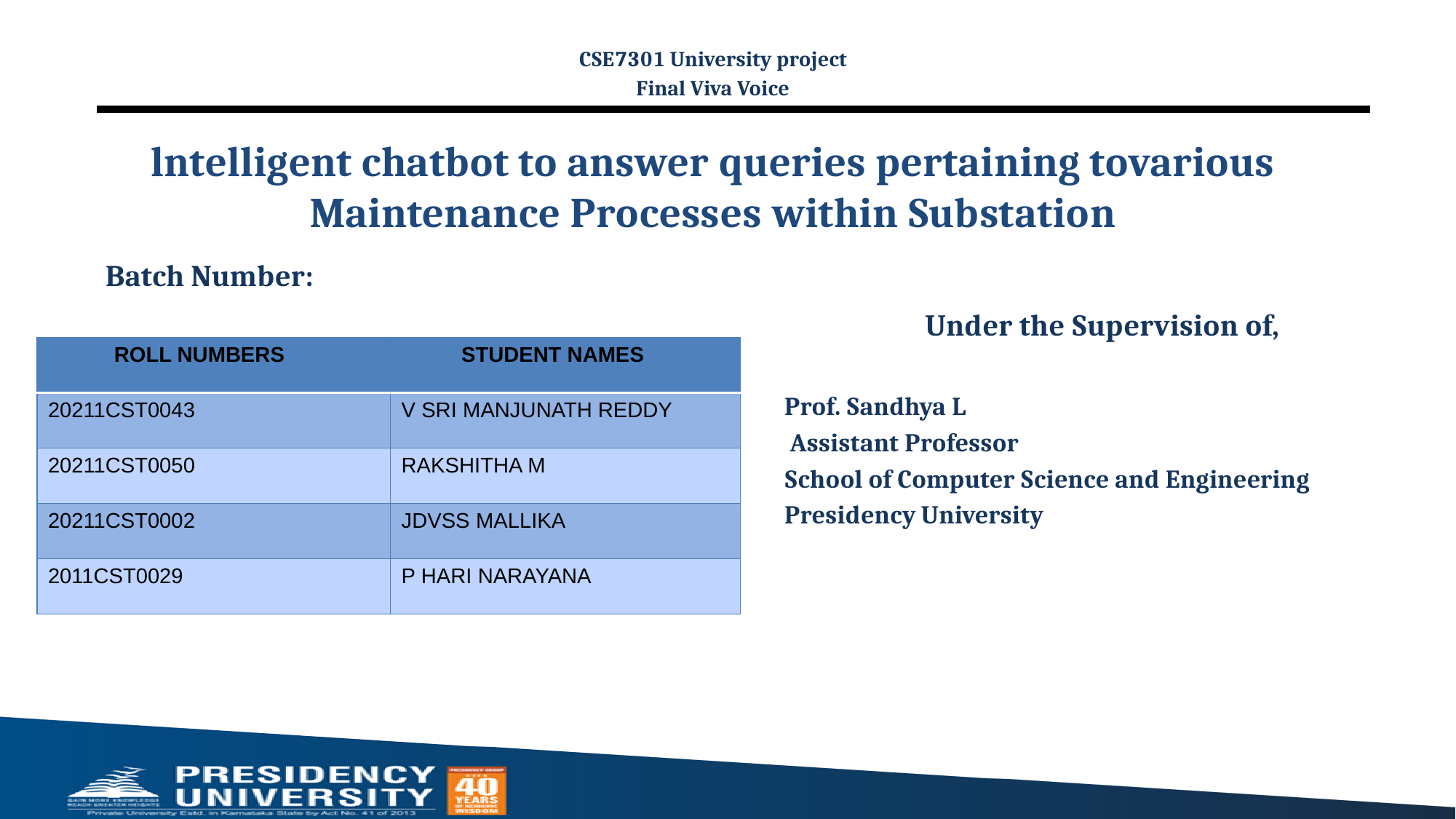

CSE7301 University project
Final Viva Voice
# lntelligent chatbot to answer queries pertaining tovarious Maintenance Processes within Substation
Batch Number:

Under the Supervision of,

Prof. Sandhya L
 Assistant Professor
School of Computer Science and Engineering
Presidency University

| ROLL NUMBERS | STUDENT NAMES |
| --- | --- |
| 20211CST0043 | V SRI MANJUNATH REDDY |
| 20211CST0050 | RAKSHITHA M |
| 20211CST0002 | JDVSS MALLIKA |
| 2011CST0029 | P HARI NARAYANA |